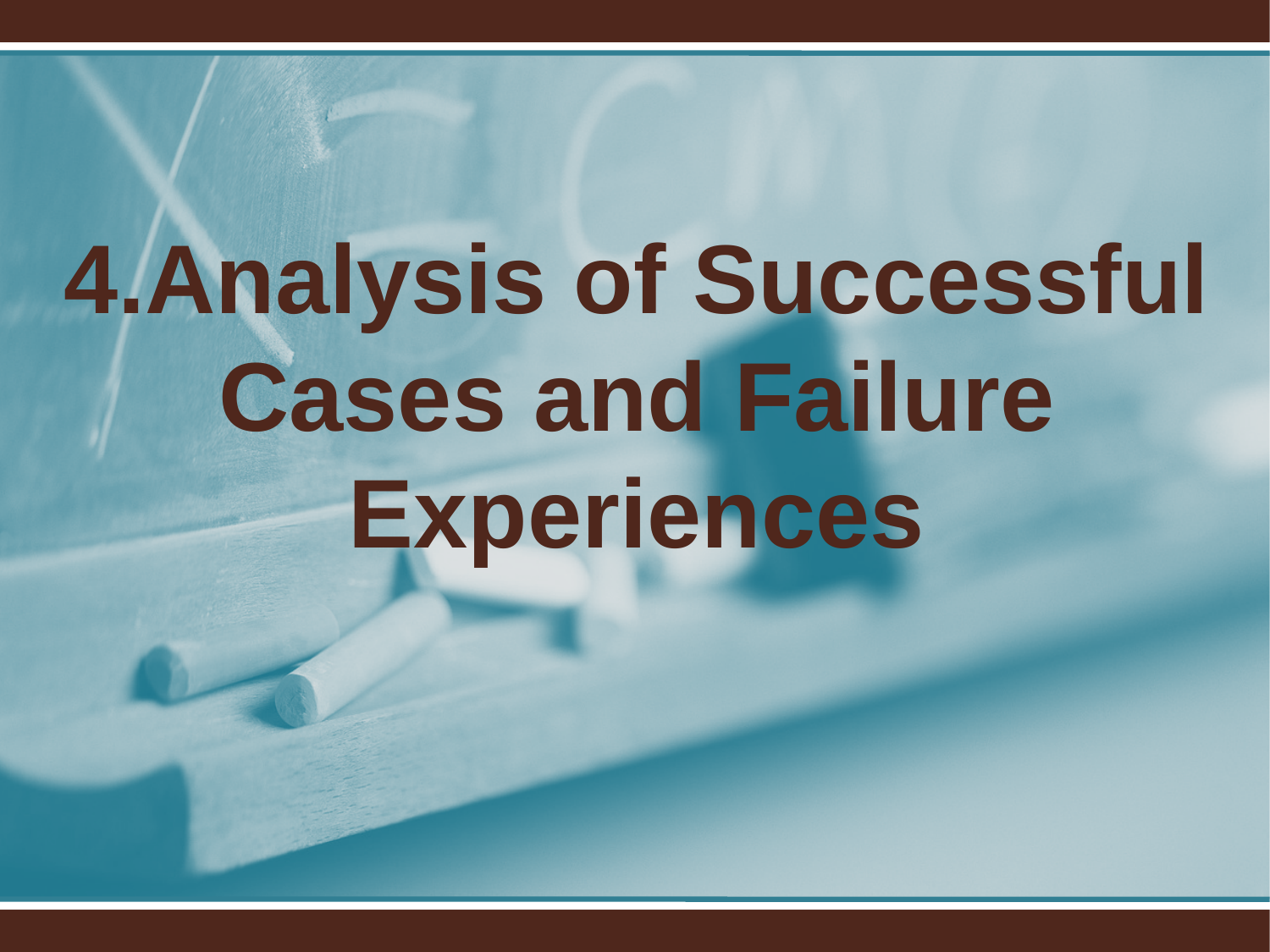

4.Analysis of Successful Cases and Failure Experiences